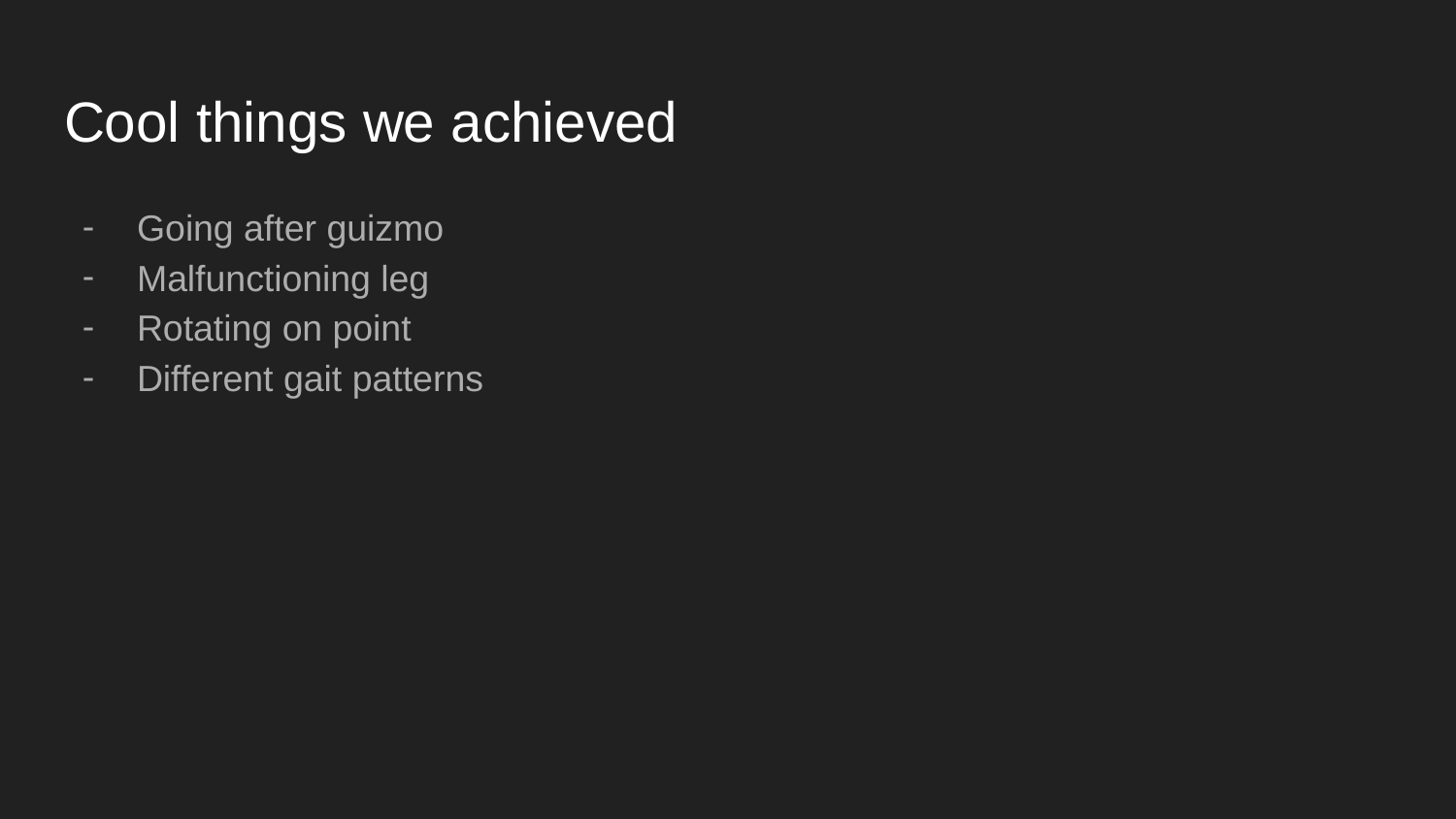

# Cool things we achieved
Going after guizmo
Malfunctioning leg
Rotating on point
Different gait patterns